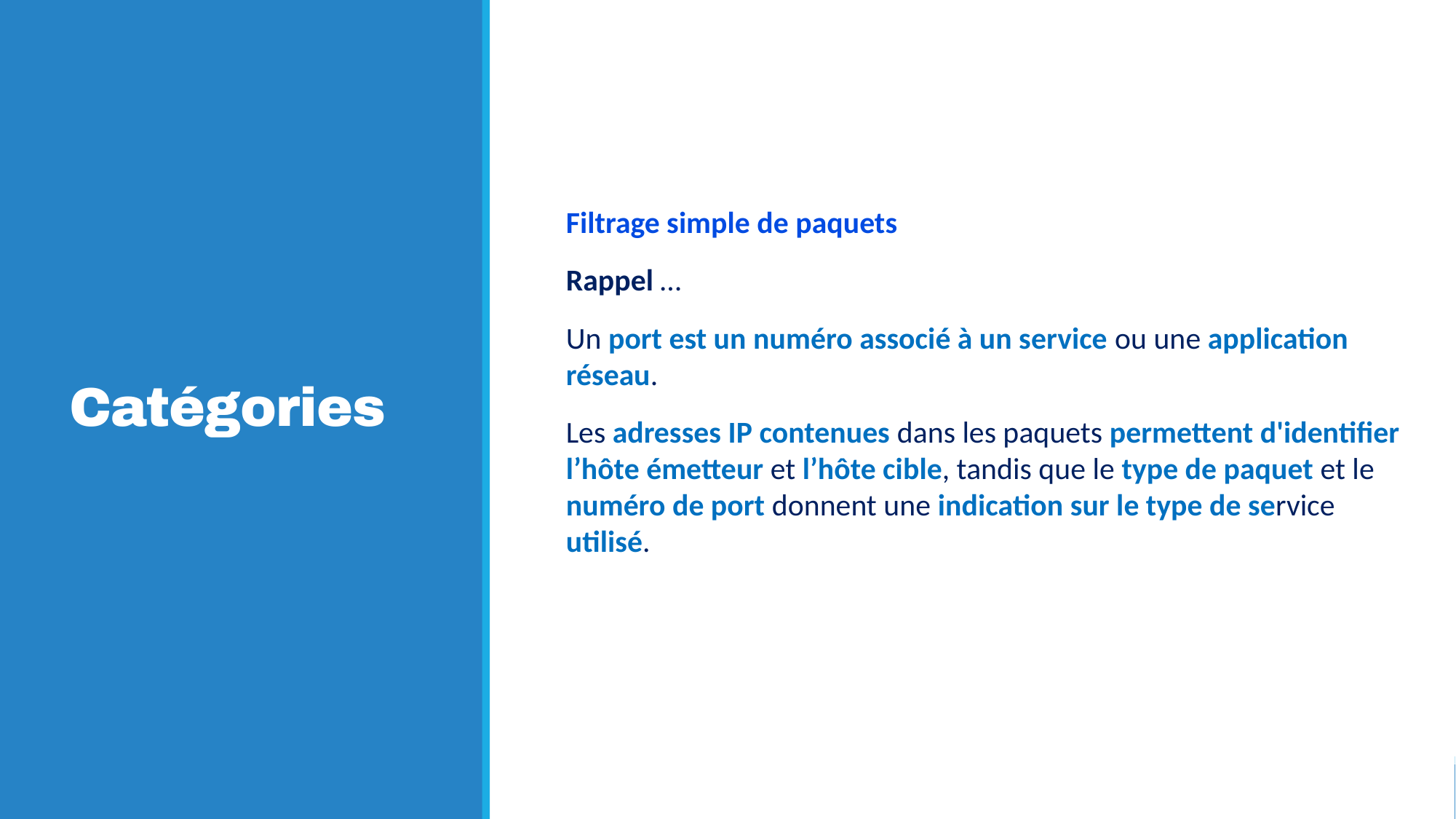

# Catégories
Filtrage simple de paquets
Rappel …
Un port est un numéro associé à un service ou une application réseau.
Les adresses IP contenues dans les paquets permettent d'identifier l’hôte émetteur et l’hôte cible, tandis que le type de paquet et le numéro de port donnent une indication sur le type de service utilisé.